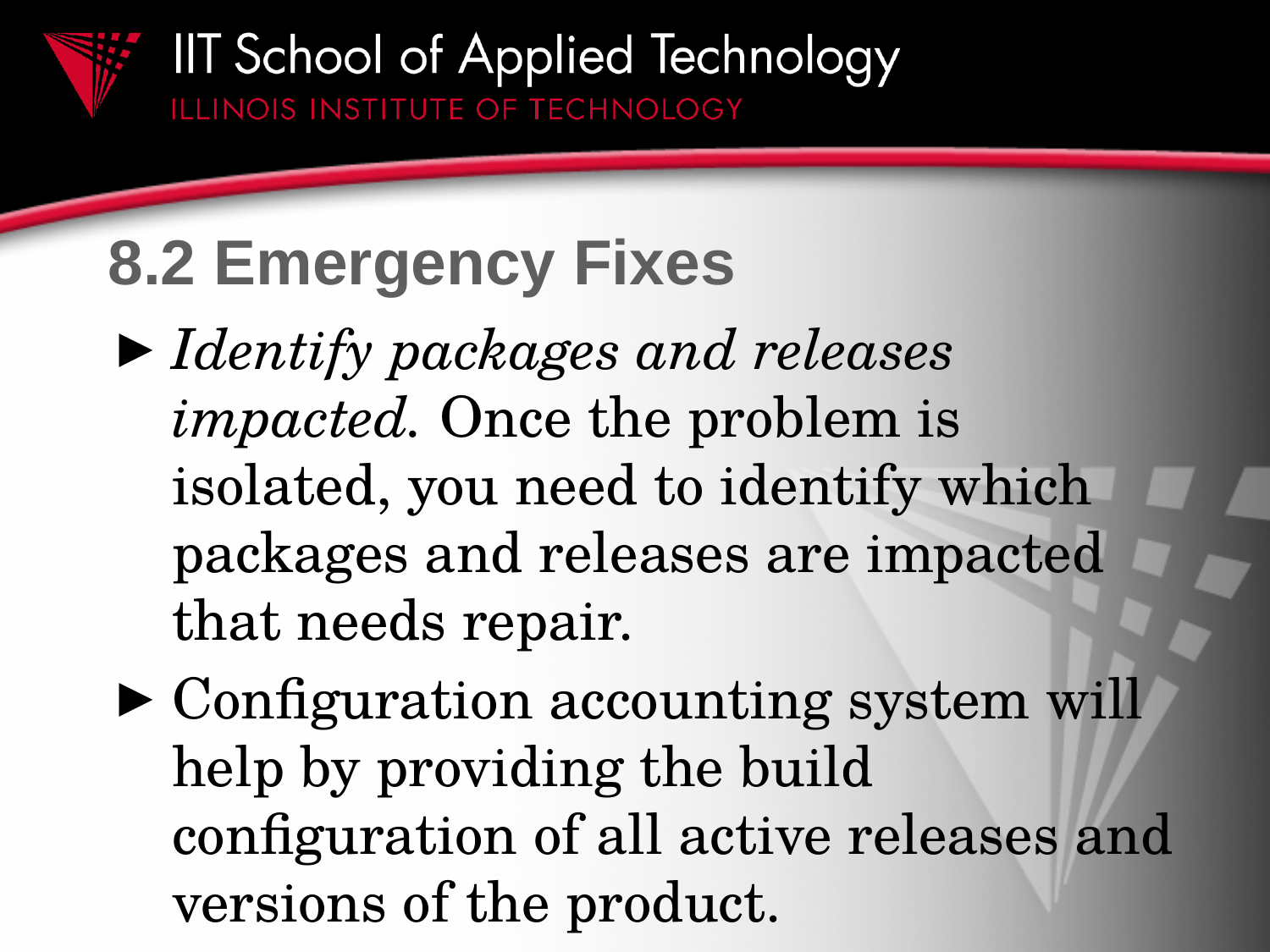

# 8.2 Emergency Fixes
Identify packages and releases impacted. Once the problem is isolated, you need to identify which packages and releases are impacted that needs repair.
Configuration accounting system will help by providing the build configuration of all active releases and versions of the product.